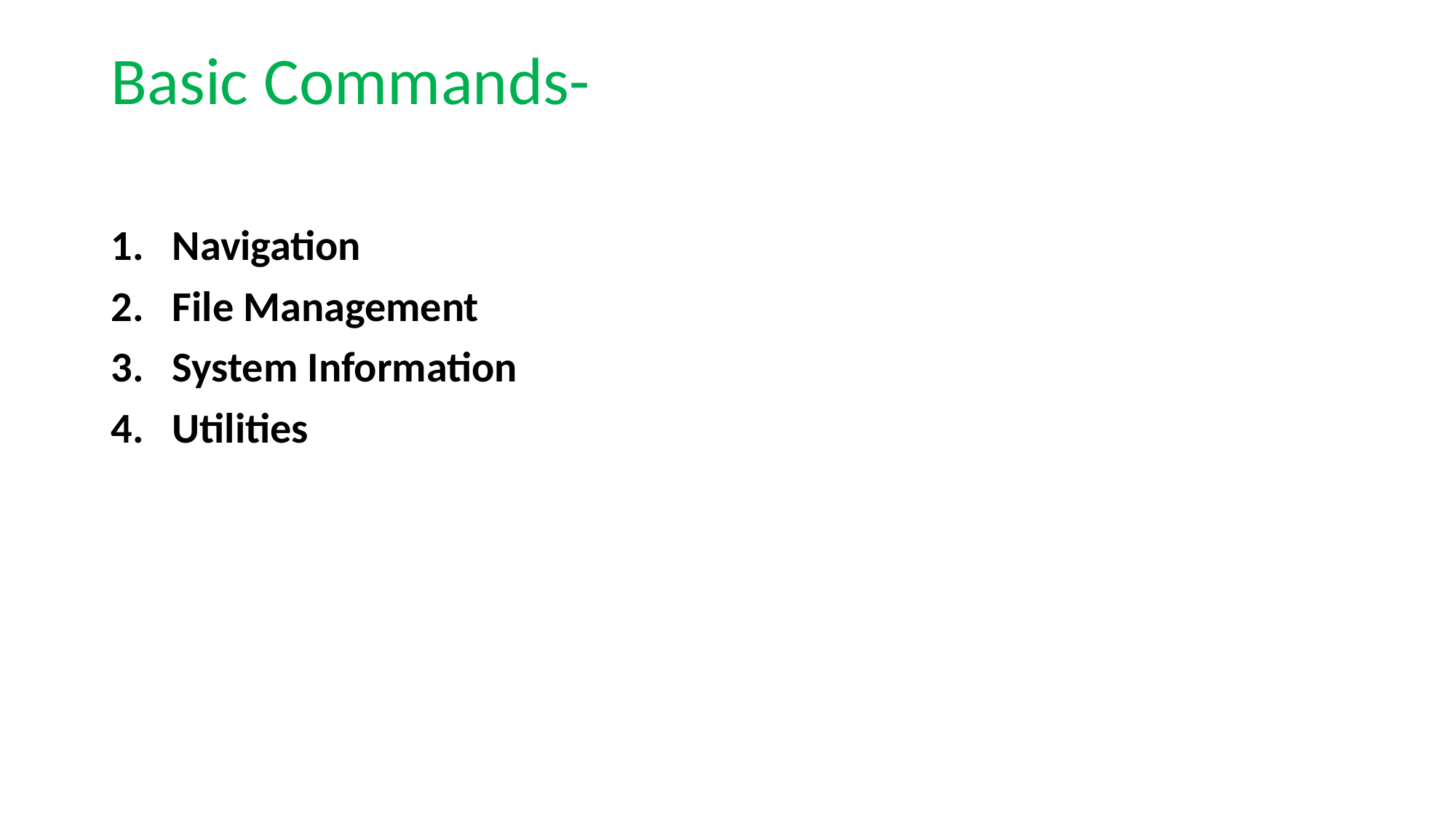

# Basic Commands-
Navigation
File Management
System Information
Utilities